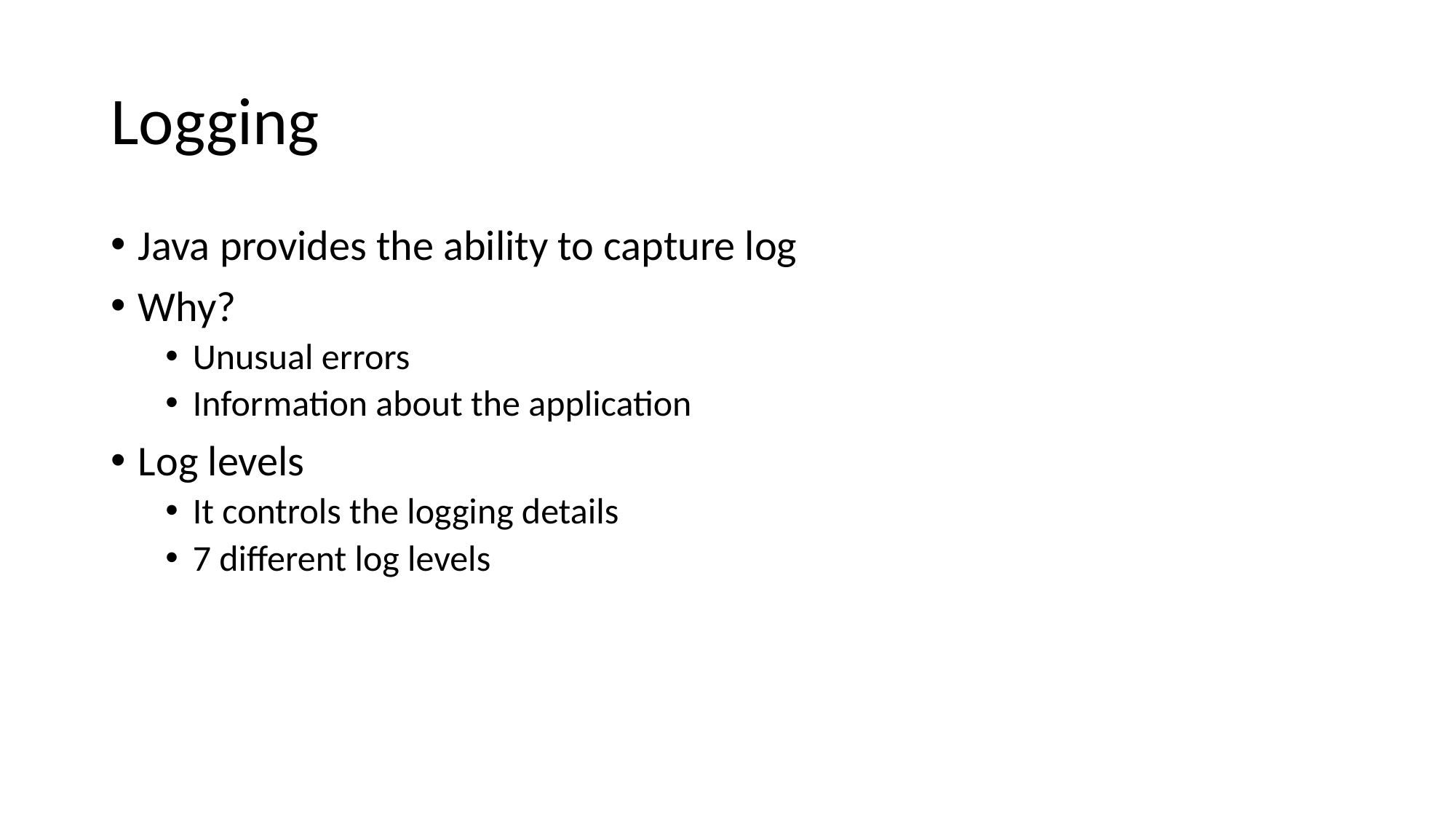

# Logging
Java provides the ability to capture log
Why?
Unusual errors
Information about the application
Log levels
It controls the logging details
7 different log levels